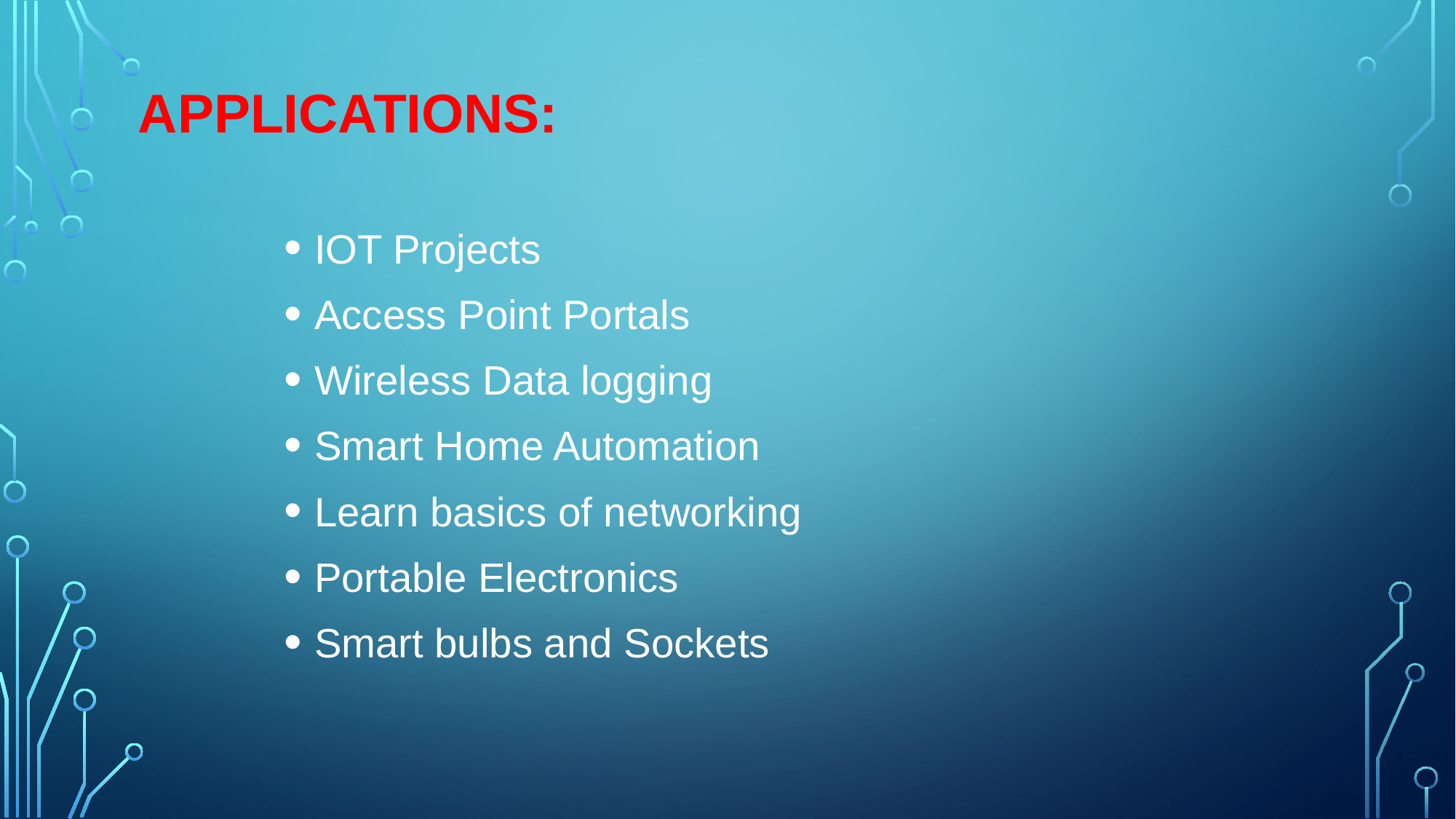

# Applications:

IOT Projects
Access Point Portals
Wireless Data logging
Smart Home Automation
Learn basics of networking
Portable Electronics
Smart bulbs and Sockets